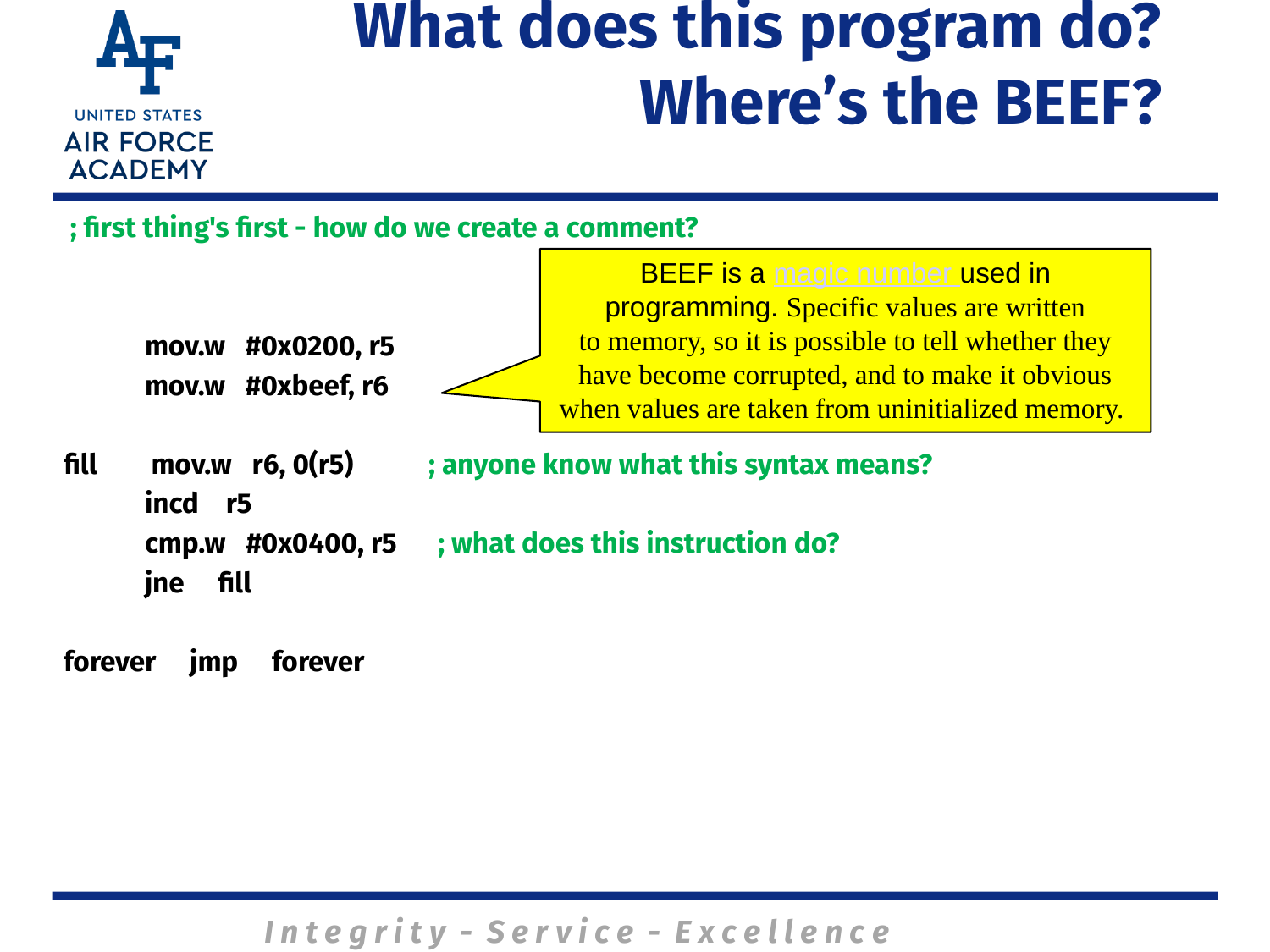

# What does this program do? Where’s the BEEF?
 ; first thing's first - how do we create a comment?

            mov.w   #0x0200, r5
            mov.w   #0xbeef, r6

fill        mov.w   r6, 0(r5)           ; anyone know what this syntax means?
            incd    r5
            cmp.w   #0x0400, r5      ; what does this instruction do?
            jne     fill

forever     jmp     forever
BEEF is a magic number used in programming. Specific values are written to memory, so it is possible to tell whether they have become corrupted, and to make it obvious when values are taken from uninitialized memory.